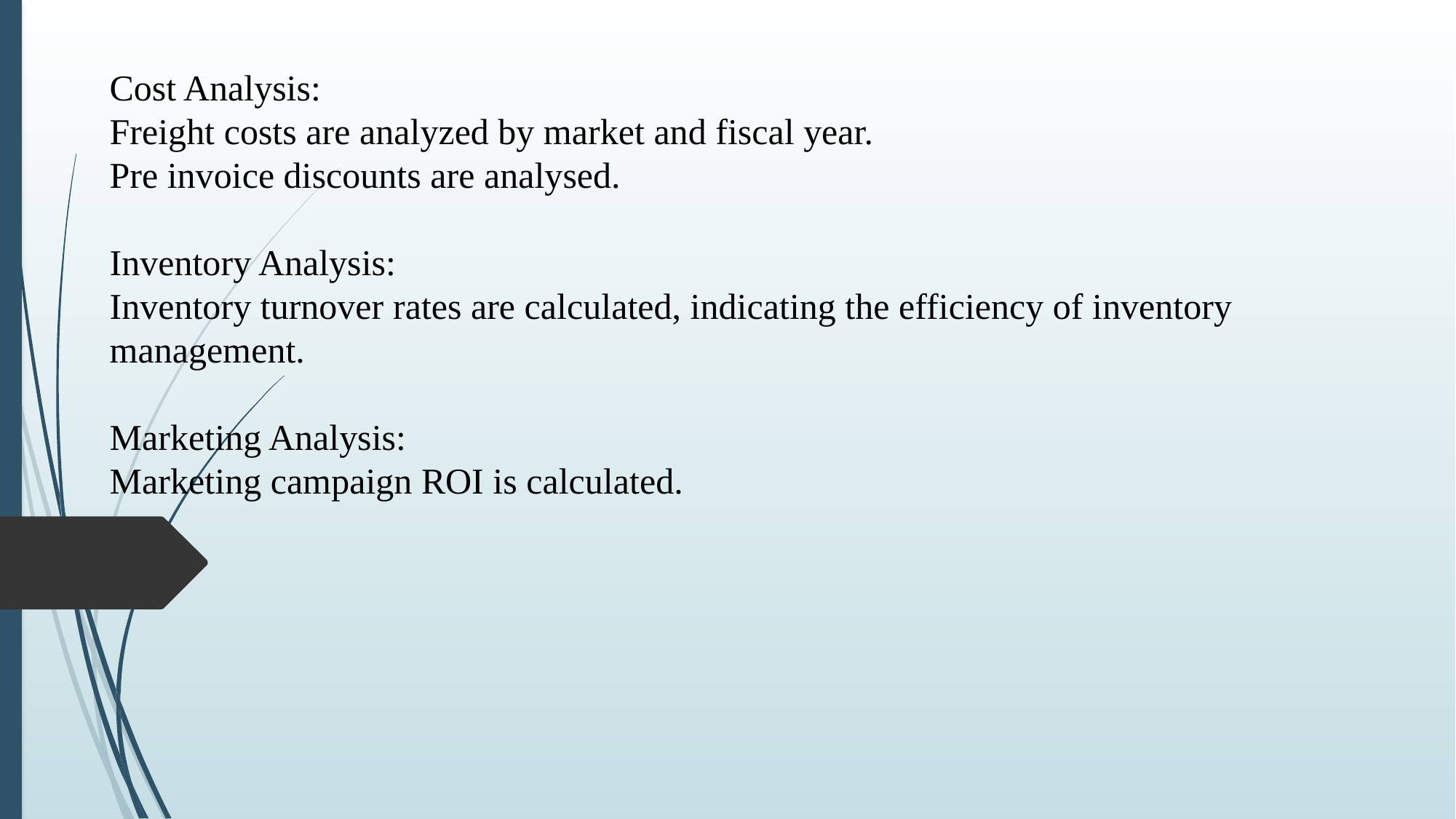

Cost Analysis:
Freight costs are analyzed by market and fiscal year.
Pre invoice discounts are analysed.

Inventory Analysis:
Inventory turnover rates are calculated, indicating the efficiency of inventory management.

Marketing Analysis:
Marketing campaign ROI is calculated.